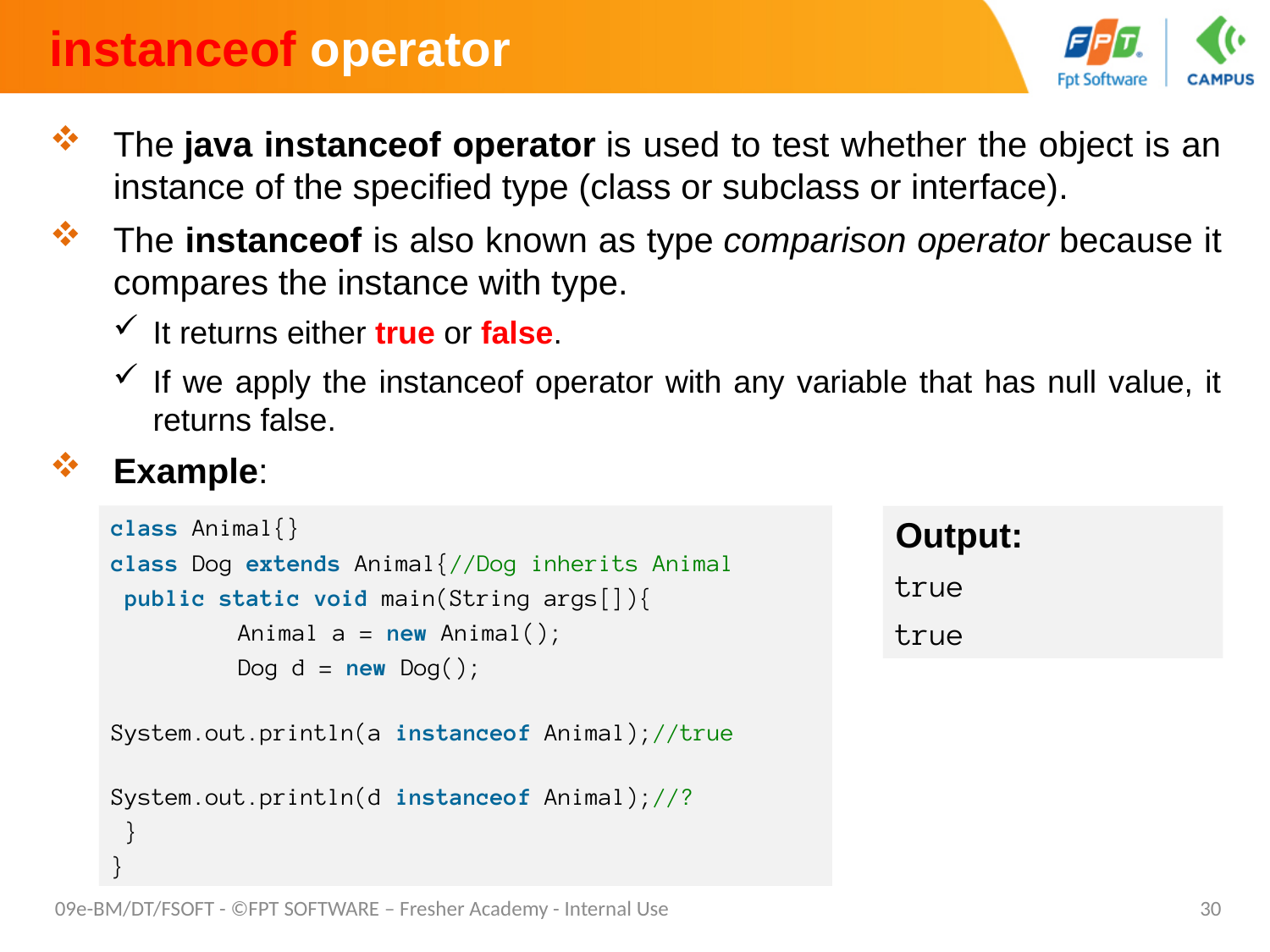

# instanceof operator
The java instanceof operator is used to test whether the object is an instance of the specified type (class or subclass or interface).
The instanceof is also known as type comparison operator because it compares the instance with type.
It returns either true or false.
If we apply the instanceof operator with any variable that has null value, it returns false.
Example:

class Animal{}
class Dog extends Animal{//Dog inherits Animal
 public static void main(String args[]){
 	Animal a = new Animal();
 	Dog d = new Dog();
	System.out.println(a instanceof Animal);//true
 	System.out.println(d instanceof Animal);//?
 }
}
Output:
true
true
09e-BM/DT/FSOFT - ©FPT SOFTWARE – Fresher Academy - Internal Use
30